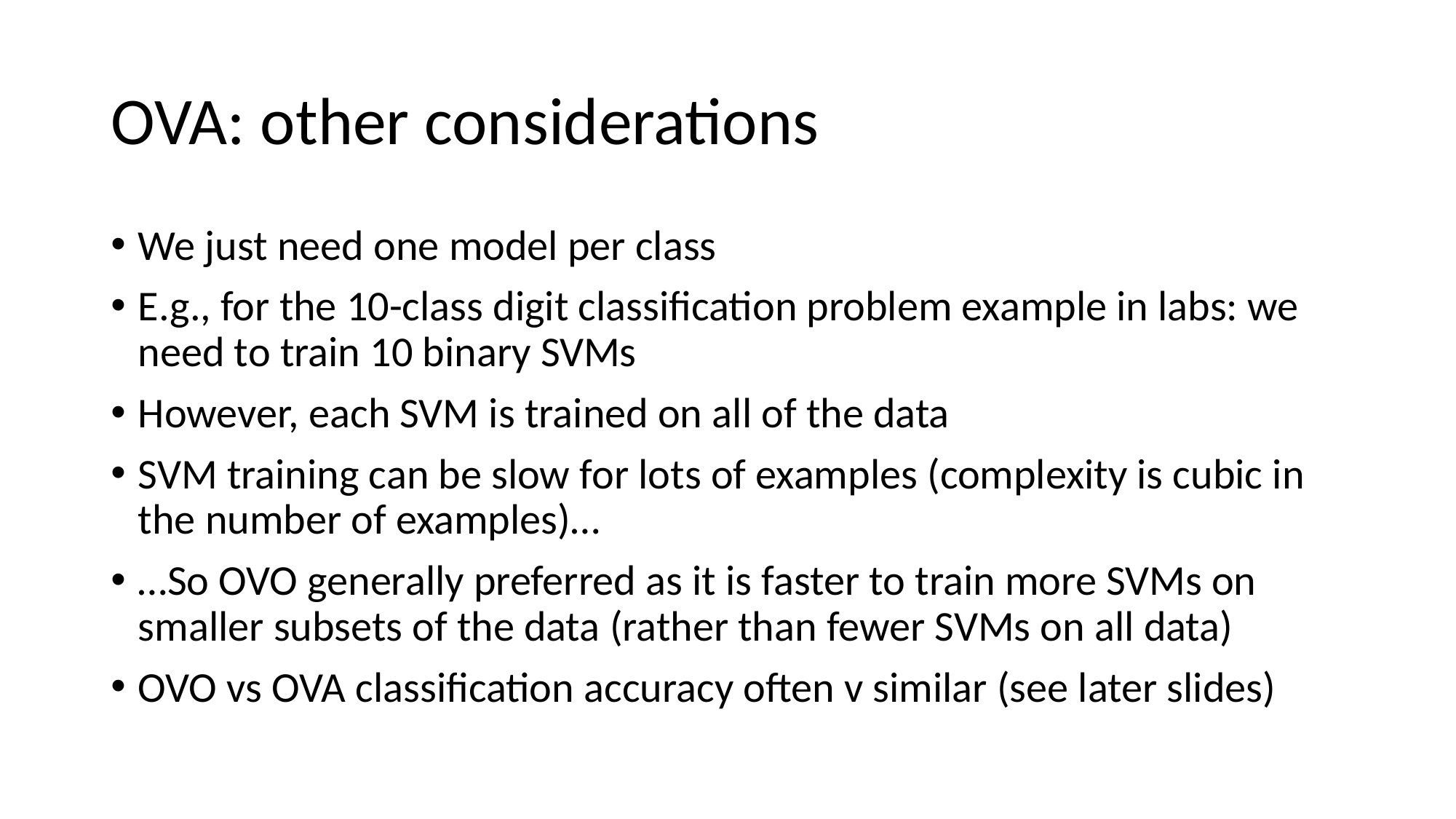

# OVA: other considerations
We just need one model per class
E.g., for the 10-class digit classification problem example in labs: we need to train 10 binary SVMs
However, each SVM is trained on all of the data
SVM training can be slow for lots of examples (complexity is cubic in the number of examples)…
…So OVO generally preferred as it is faster to train more SVMs on smaller subsets of the data (rather than fewer SVMs on all data)
OVO vs OVA classification accuracy often v similar (see later slides)